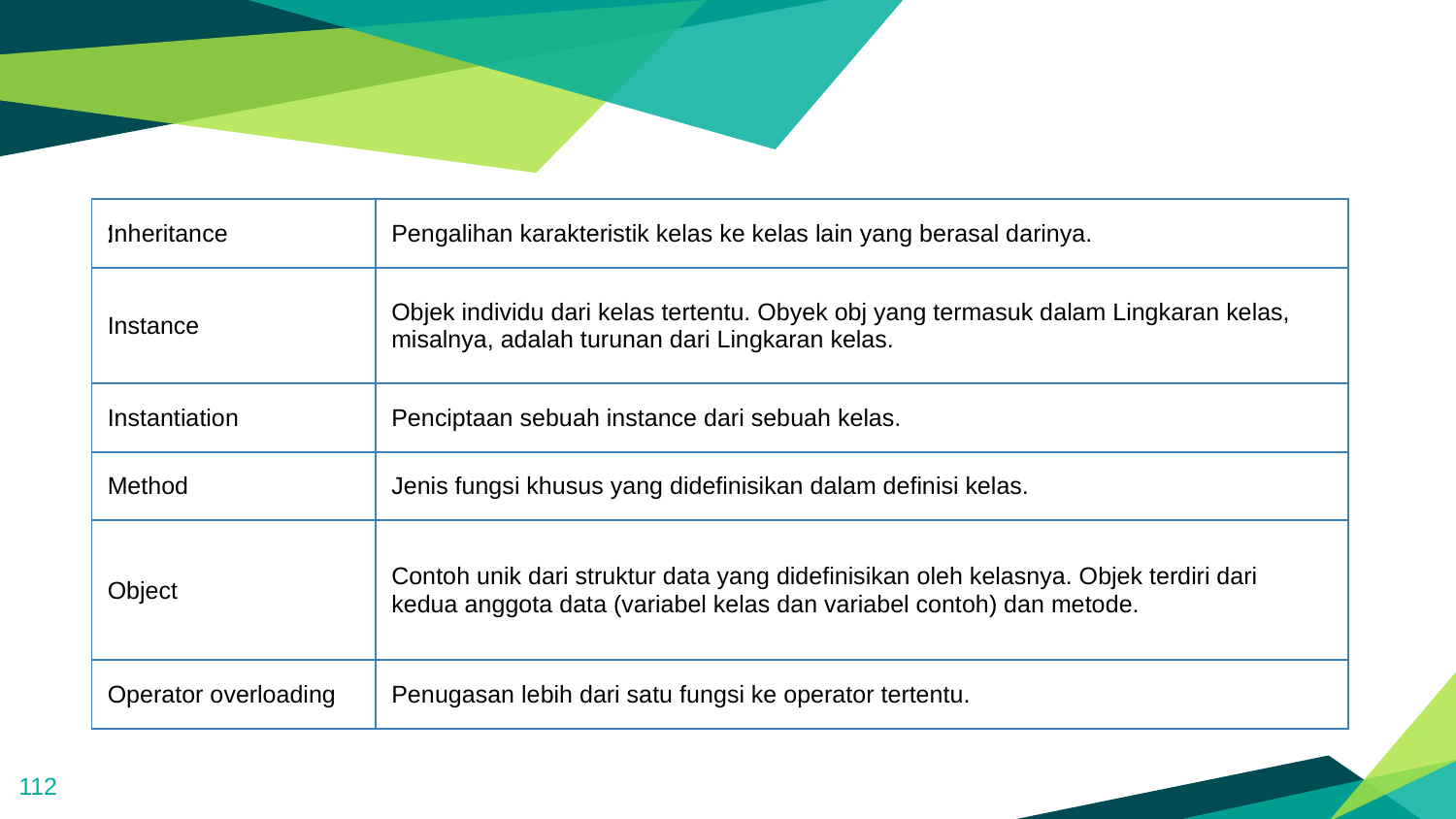

| Inheritance | Pengalihan karakteristik kelas ke kelas lain yang berasal darinya. |
| --- | --- |
| Instance | Objek individu dari kelas tertentu. Obyek obj yang termasuk dalam Lingkaran kelas, misalnya, adalah turunan dari Lingkaran kelas. |
| Instantiation | Penciptaan sebuah instance dari sebuah kelas. |
| Method | Jenis fungsi khusus yang didefinisikan dalam definisi kelas. |
| Object | Contoh unik dari struktur data yang didefinisikan oleh kelasnya. Objek terdiri dari kedua anggota data (variabel kelas dan variabel contoh) dan metode. |
| Operator overloading | Penugasan lebih dari satu fungsi ke operator tertentu. |
:

112